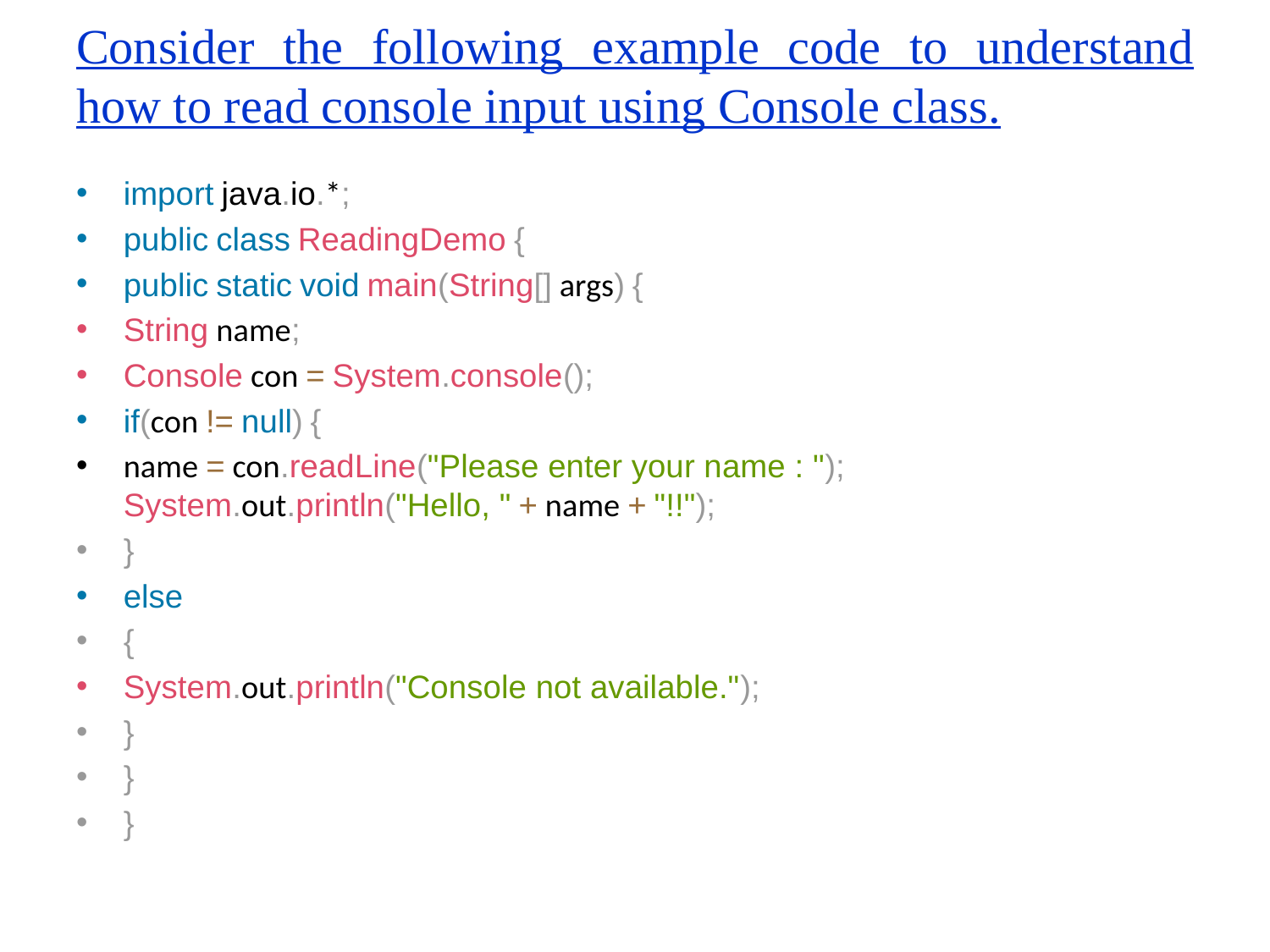

# Consider the following example code to understand how to read console input using Console class.
import java.io.*;
public class ReadingDemo {
public static void main(String[] args) {
String name;
Console con = System.console();
if(con != null) {
name = con.readLine("Please enter your name : "); System.out.println("Hello, " + name + "!!");
}
else
{
System.out.println("Console not available.");
}
}
}